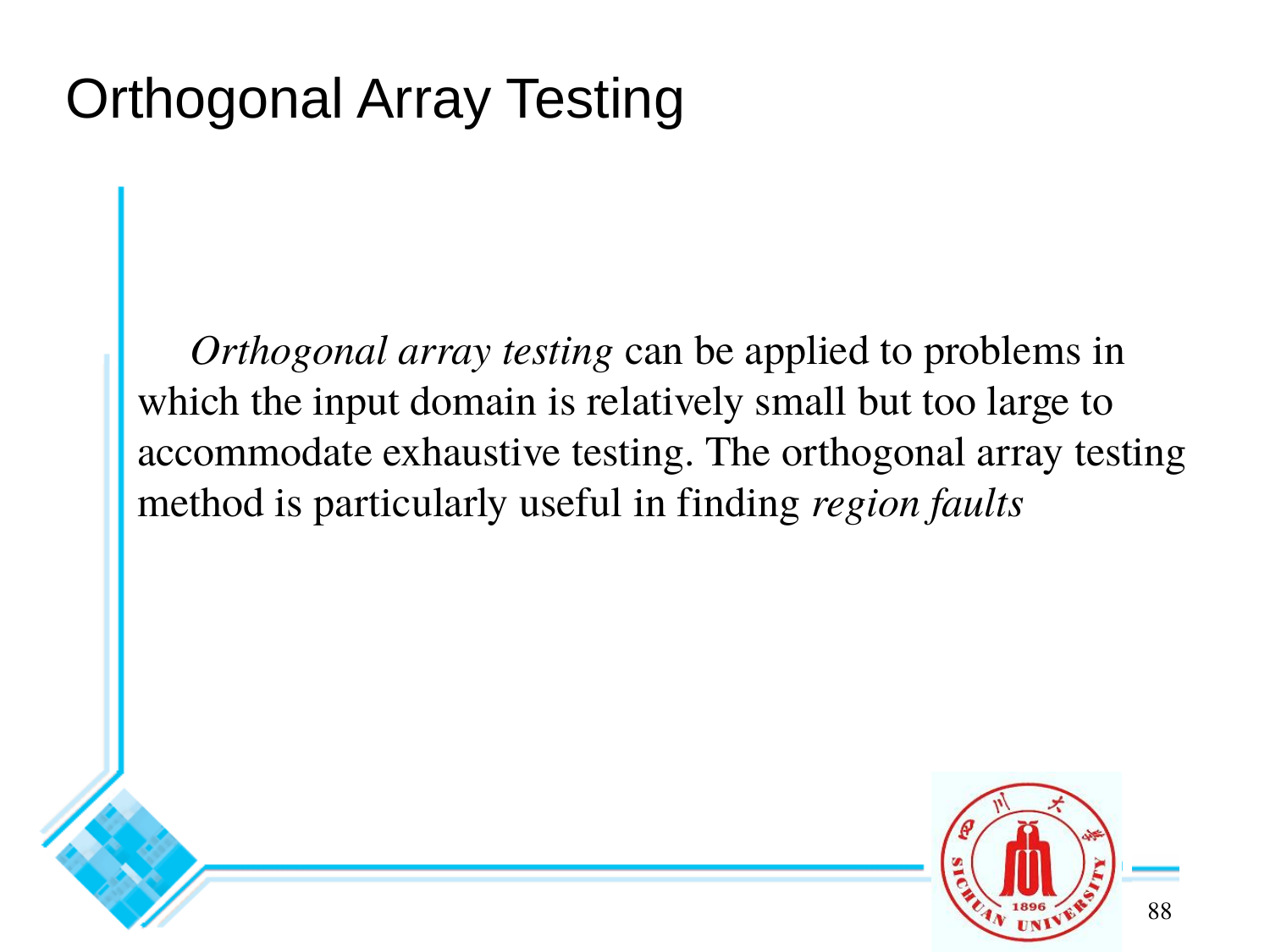

# Orthogonal Array Testing
     Orthogonal array testing can be applied to problems in which the input domain is relatively small but too large to accommodate exhaustive testing. The orthogonal array testing method is particularly useful in finding region faults

88